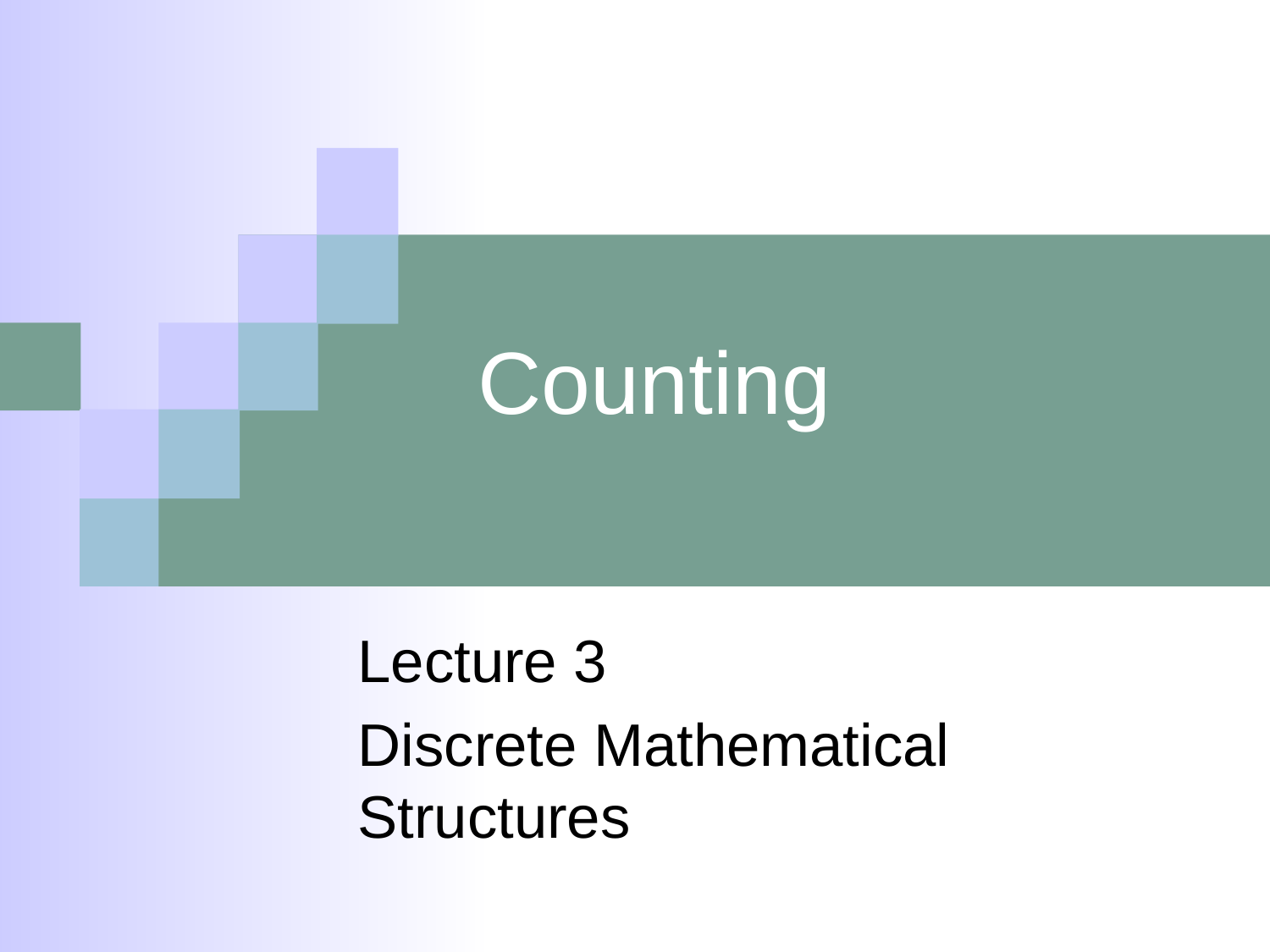

# Counting
Lecture 3
Discrete Mathematical Structures